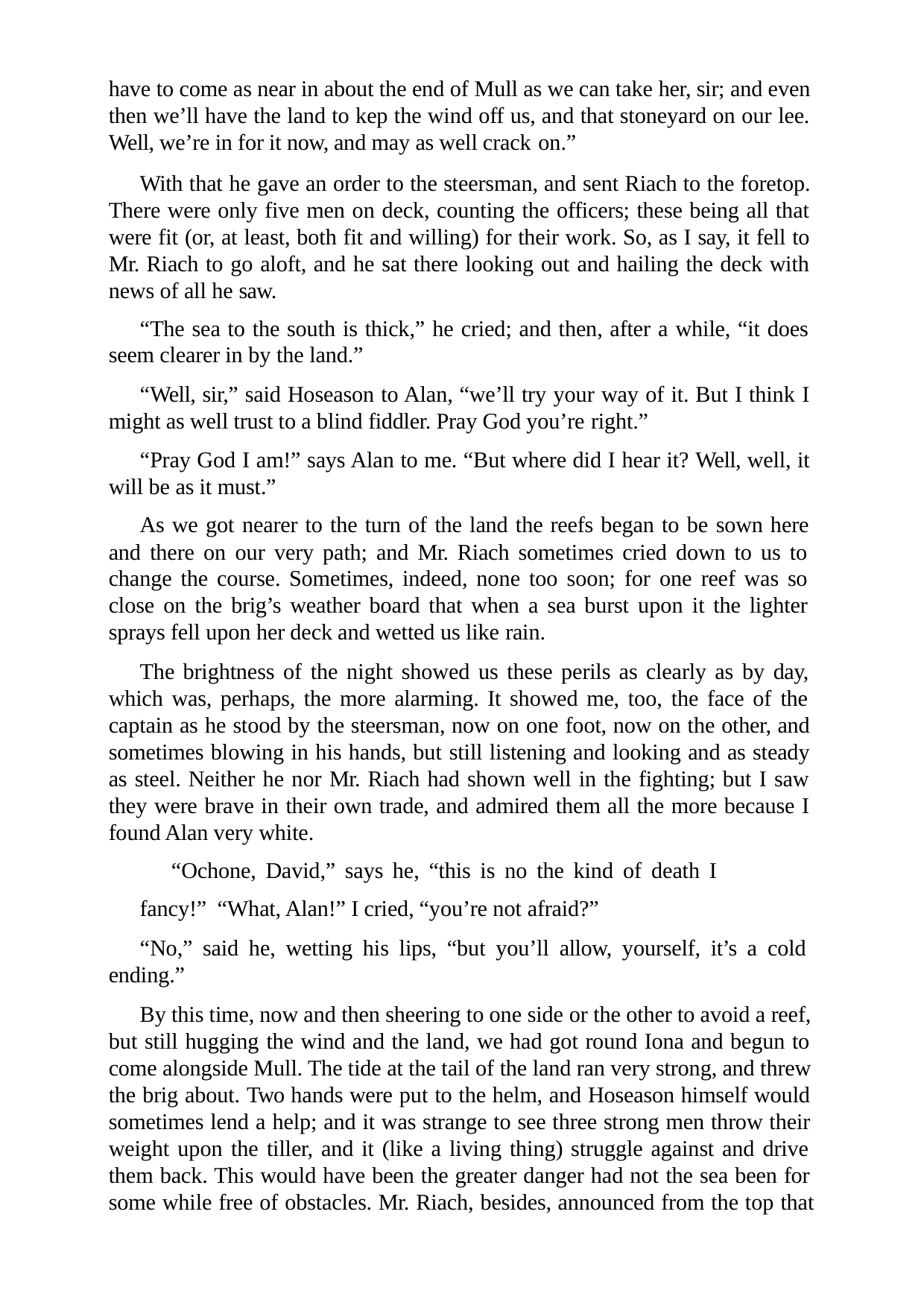

have to come as near in about the end of Mull as we can take her, sir; and even  then we’ll have the land to kep the wind off us, and that stoneyard on our lee.  Well, we’re in for it now, and may as well crack on.”
With that he gave an order to the steersman, and sent Riach to the foretop.  There were only five men on deck, counting the officers; these being all that  were fit (or, at least, both fit and willing) for their work. So, as I say, it fell to  Mr. Riach to go aloft, and he sat there looking out and hailing the deck with  news of all he saw.
“The sea to the south is thick,” he cried; and then, after a while, “it does  seem clearer in by the land.”
“Well, sir,” said Hoseason to Alan, “we’ll try your way of it. But I think I  might as well trust to a blind fiddler. Pray God you’re right.”
“Pray God I am!” says Alan to me. “But where did I hear it? Well, well, it  will be as it must.”
As we got nearer to the turn of the land the reefs began to be sown here  and there on our very path; and Mr. Riach sometimes cried down to us to  change the course. Sometimes, indeed, none too soon; for one reef was so  close on the brig’s weather board that when a sea burst upon it the lighter  sprays fell upon her deck and wetted us like rain.
The brightness of the night showed us these perils as clearly as by day,  which was, perhaps, the more alarming. It showed me, too, the face of the  captain as he stood by the steersman, now on one foot, now on the other, and  sometimes blowing in his hands, but still listening and looking and as steady  as steel. Neither he nor Mr. Riach had shown well in the fighting; but I saw  they were brave in their own trade, and admired them all the more because I  found Alan very white.
“Ochone, David,” says he, “this is no the kind of death I fancy!”  “What, Alan!” I cried, “you’re not afraid?”
“No,” said he, wetting his lips, “but you’ll allow, yourself, it’s a cold  ending.”
By this time, now and then sheering to one side or the other to avoid a reef,  but still hugging the wind and the land, we had got round Iona and begun to  come alongside Mull. The tide at the tail of the land ran very strong, and threw  the brig about. Two hands were put to the helm, and Hoseason himself would  sometimes lend a help; and it was strange to see three strong men throw their  weight upon the tiller, and it (like a living thing) struggle against and drive  them back. This would have been the greater danger had not the sea been for  some while free of obstacles. Mr. Riach, besides, announced from the top that